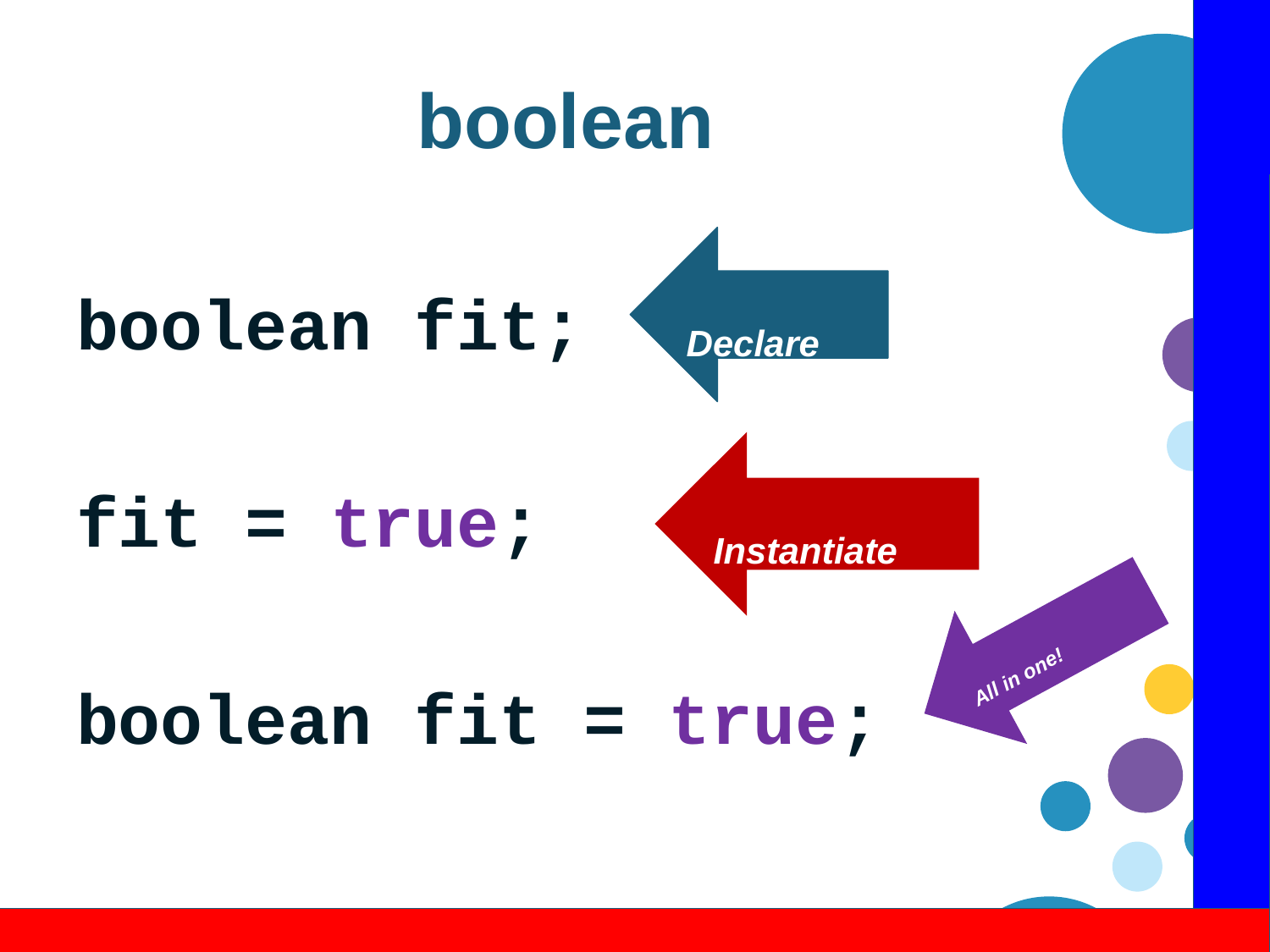

# boolean
Declare
boolean fit;

fit = true;

boolean fit = true;
Instantiate
All in one!